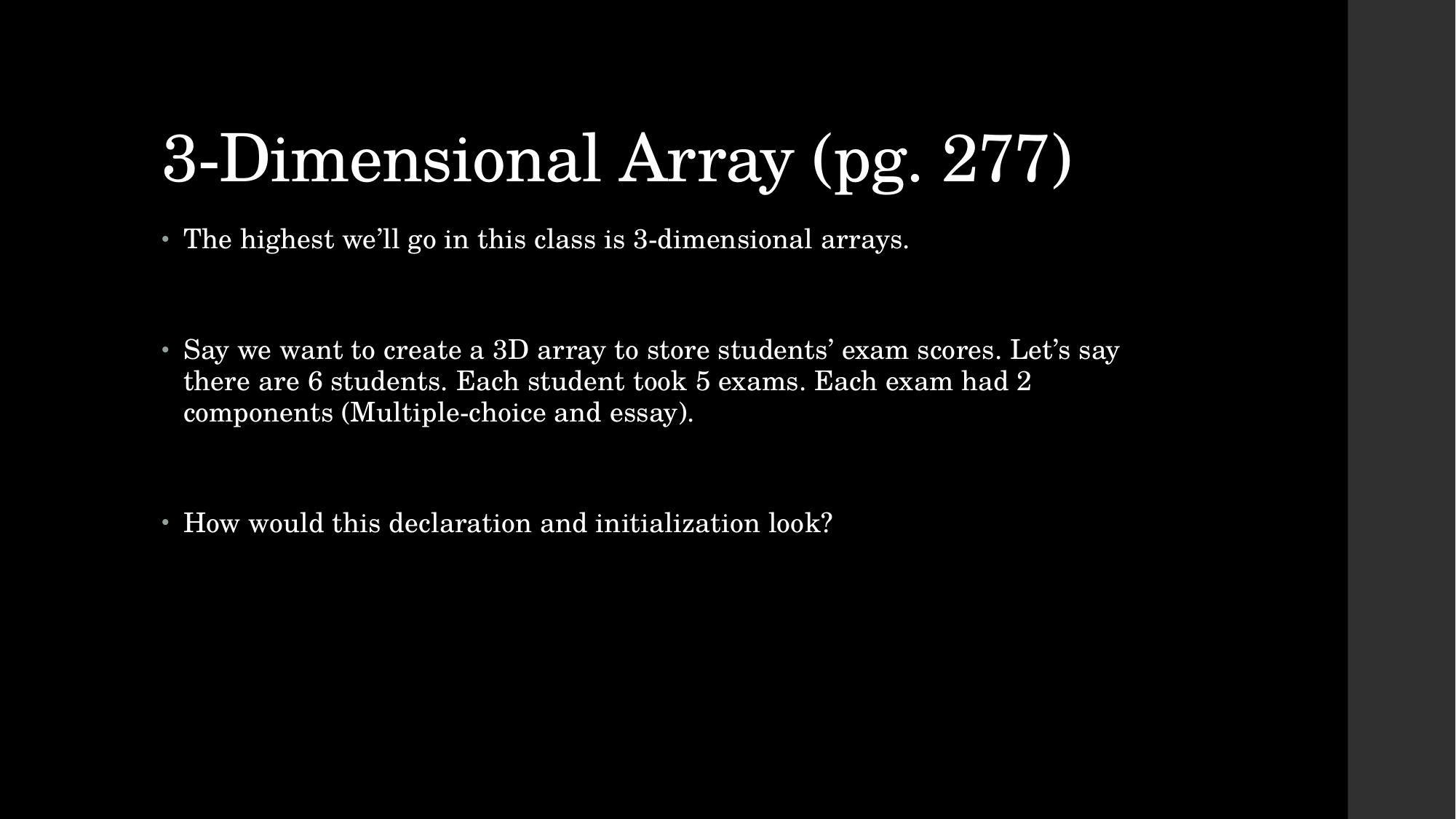

# 3-Dimensional Array (pg. 277)
The highest we’ll go in this class is 3-dimensional arrays.

Say we want to create a 3D array to store students’ exam scores. Let’s say there are 6 students. Each student took 5 exams. Each exam had 2 components (Multiple-choice and essay).

How would this declaration and initialization look?